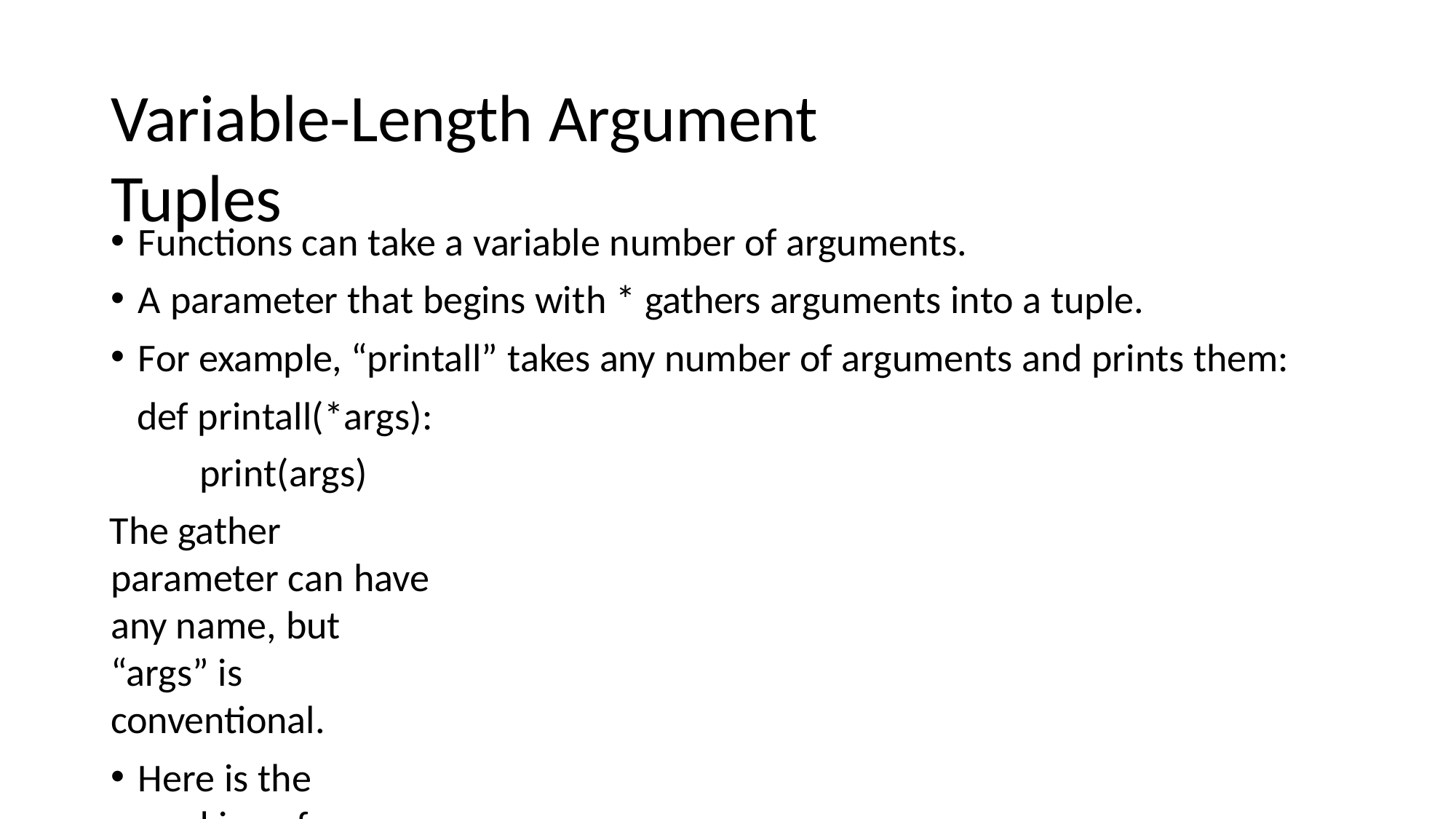

# Variable-Length Argument Tuples
Functions can take a variable number of arguments.
A parameter that begins with * gathers arguments into a tuple.
For example, “printall” takes any number of arguments and prints them:
def printall(*args):  print(args)
The gather parameter can have any name, but “args” is conventional.
Here is the working of function:
>>> printall(1,2.0,‘3’)
(1,2.0,‘3’)